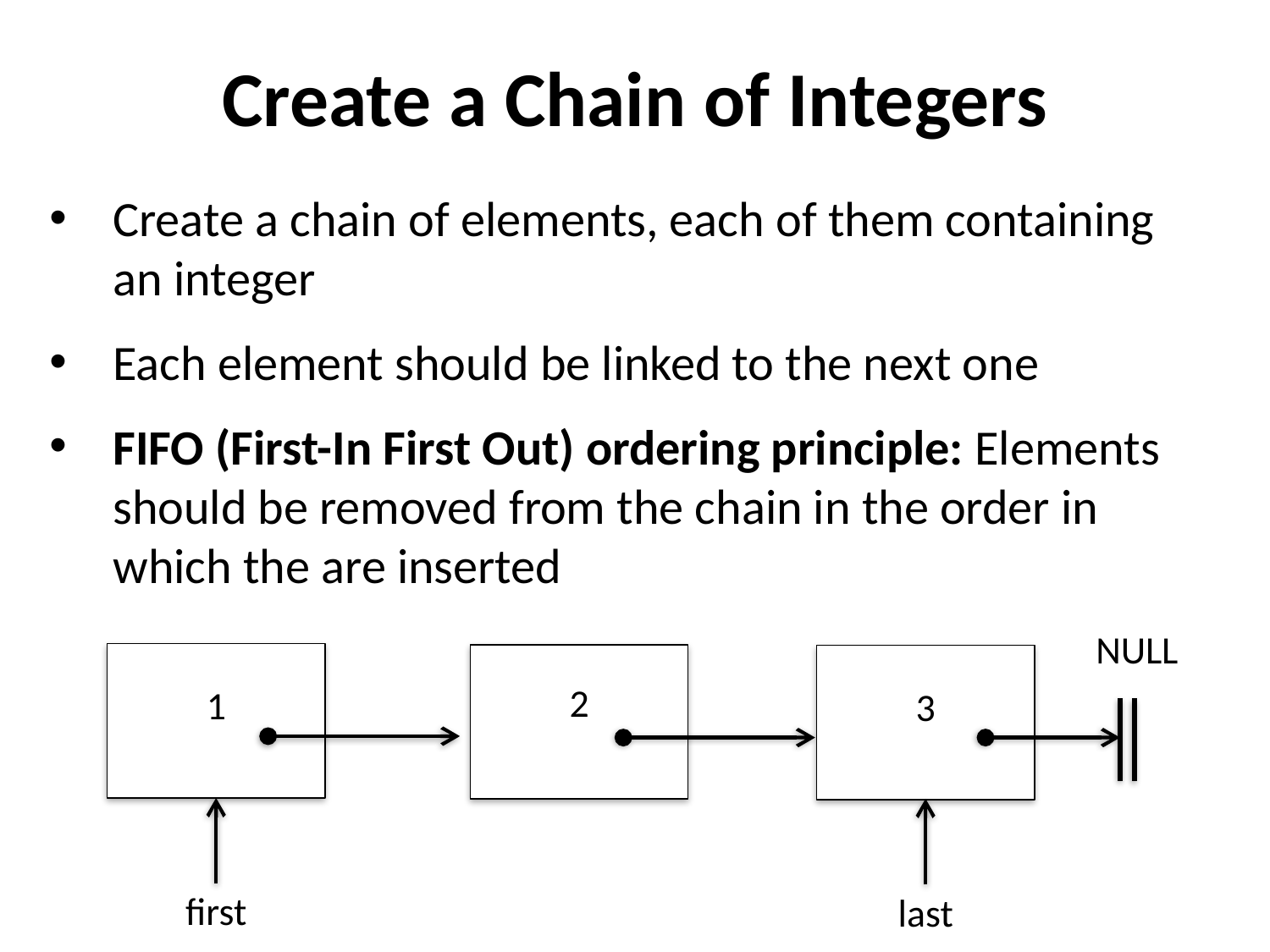

Create a Chain of Integers
Create a chain of elements, each of them containing an integer

Each element should be linked to the next one

FIFO (First-In First Out) ordering principle: Elements should be removed from the chain in the order in which the are inserted

NULL

2
1
3
first
last